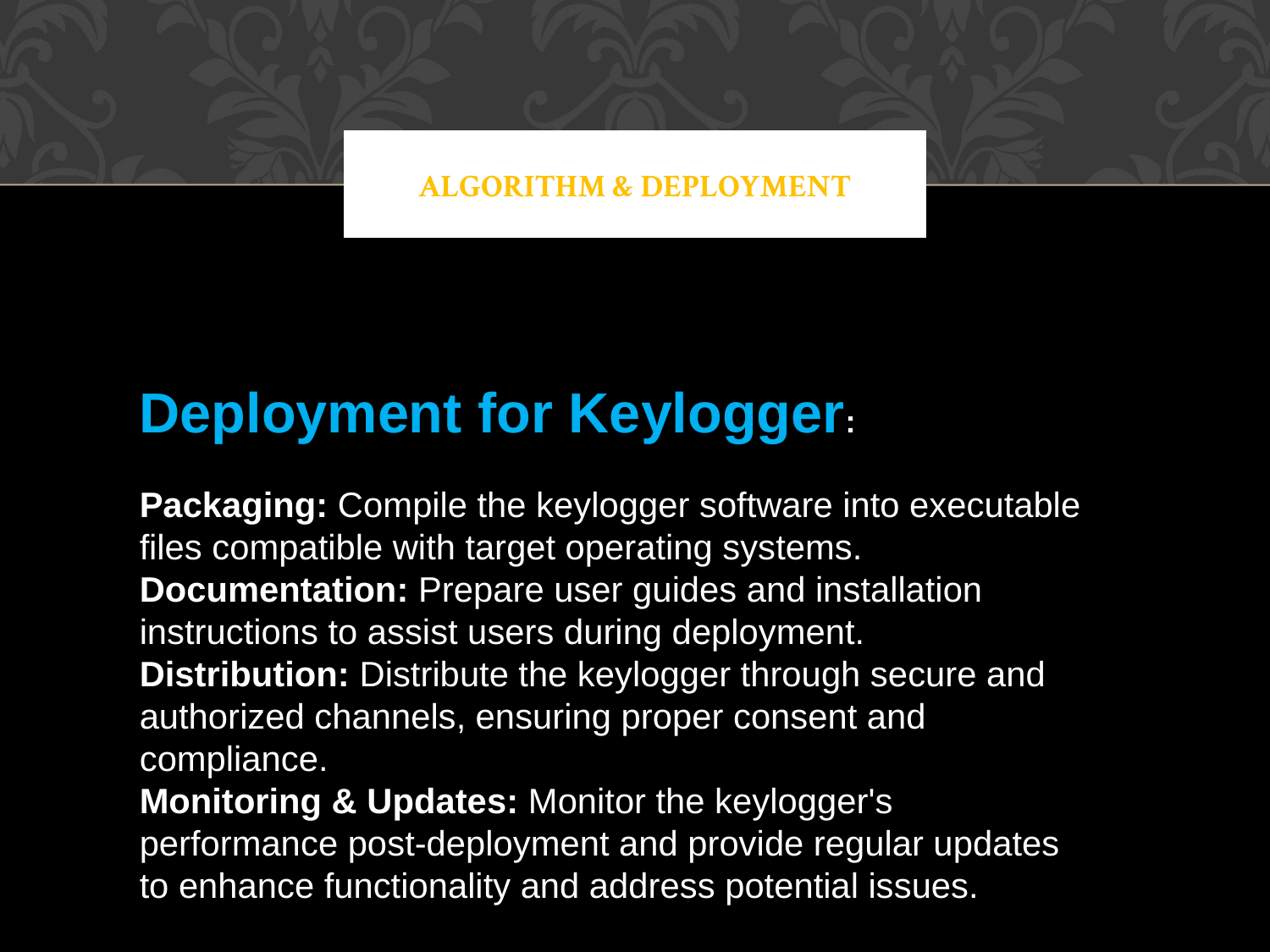

# Algorithm & Deployment
Deployment for Keylogger:

Packaging: Compile the keylogger software into executable files compatible with target operating systems.
Documentation: Prepare user guides and installation instructions to assist users during deployment.
Distribution: Distribute the keylogger through secure and authorized channels, ensuring proper consent and compliance.
Monitoring & Updates: Monitor the keylogger's performance post-deployment and provide regular updates to enhance functionality and address potential issues.